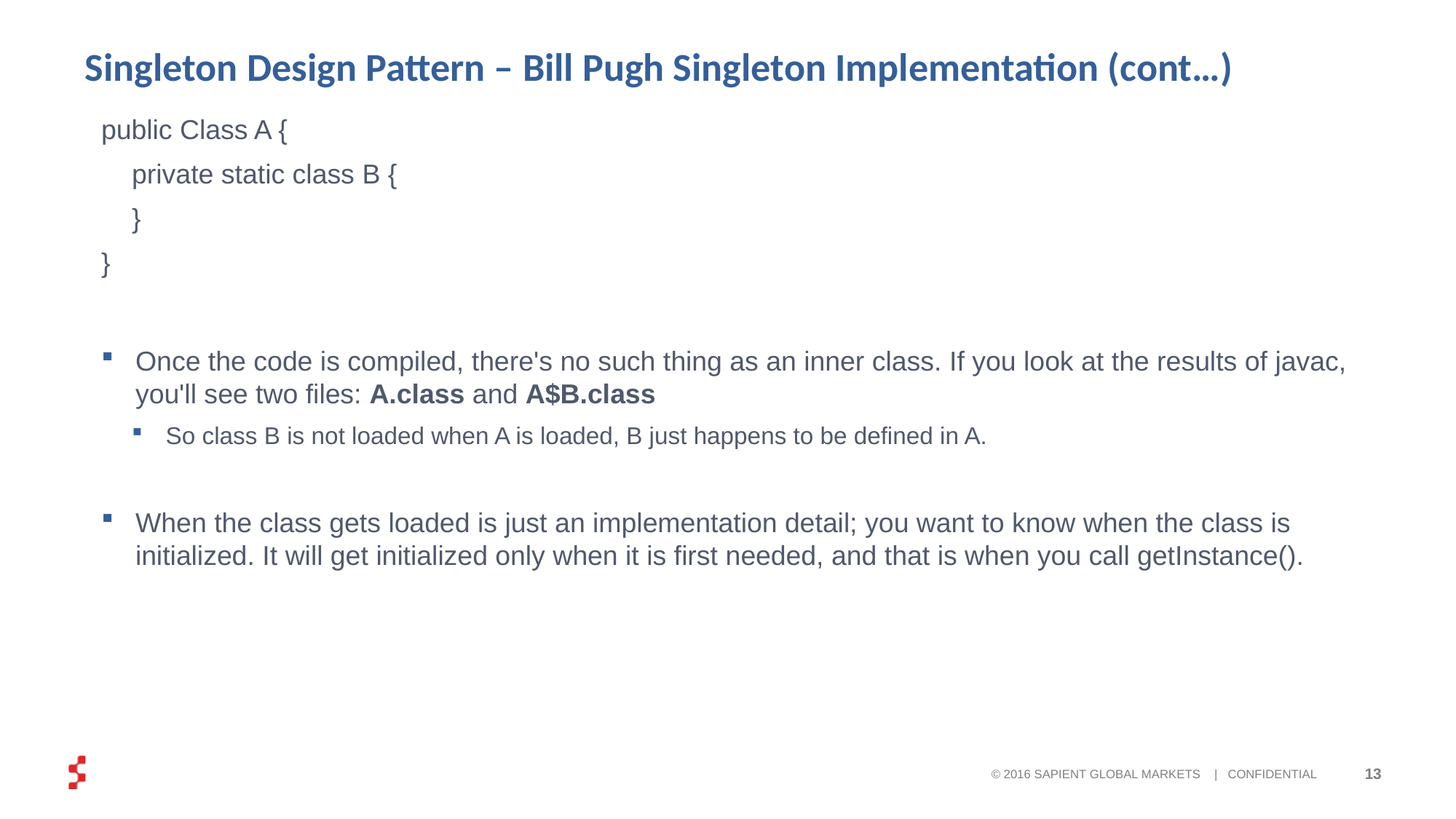

# Singleton Design Pattern – Bill Pugh Singleton Implementation (cont…)
public Class A {
    private static class B {
    }
}

Once the code is compiled, there's no such thing as an inner class. If you look at the results of javac, you'll see two files: A.class and A$B.class
So class B is not loaded when A is loaded, B just happens to be defined in A.

When the class gets loaded is just an implementation detail; you want to know when the class is initialized. It will get initialized only when it is first needed, and that is when you call getInstance().